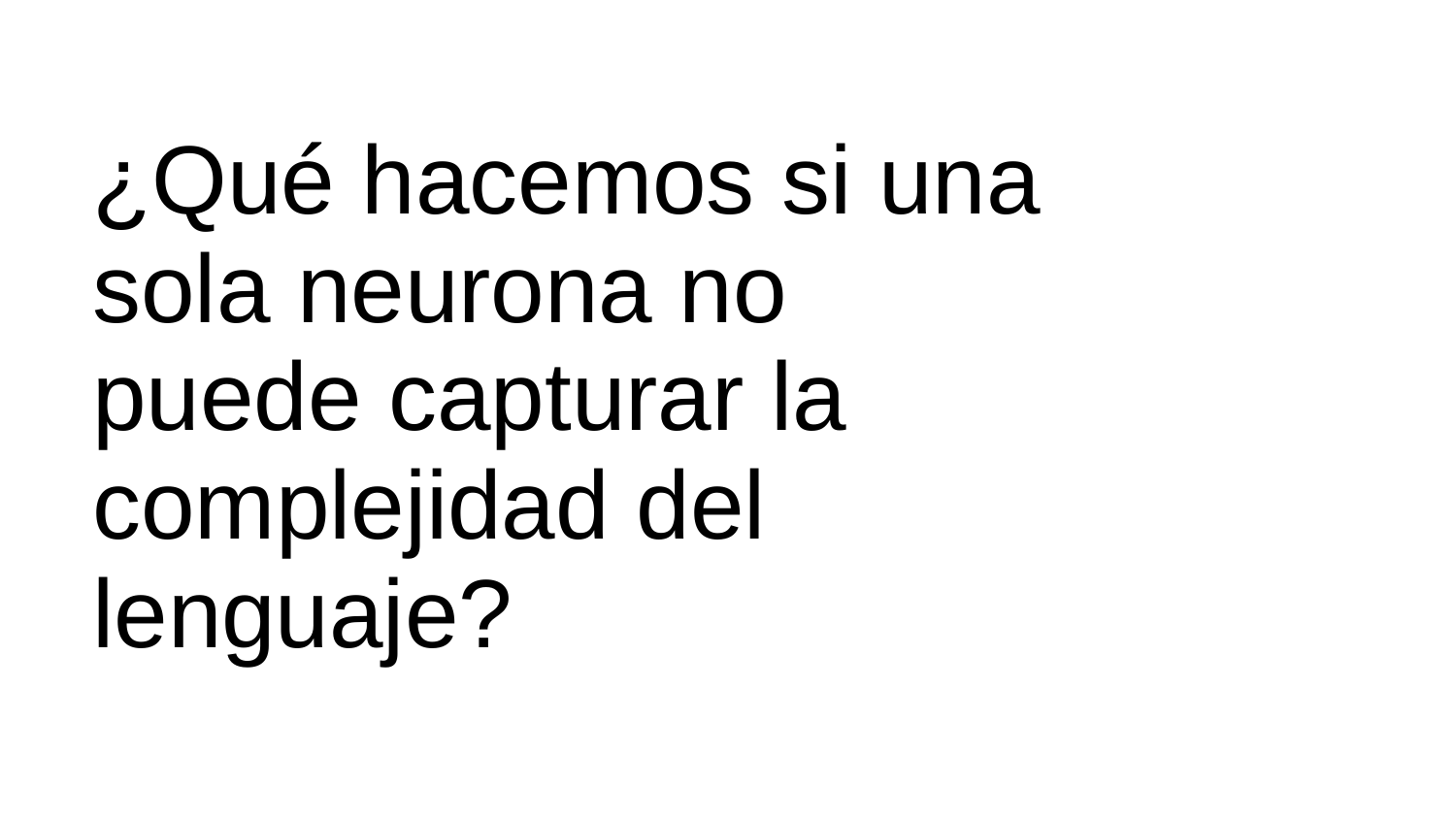

# ¿Qué hacemos si una sola neurona no puede capturar la complejidad del lenguaje?